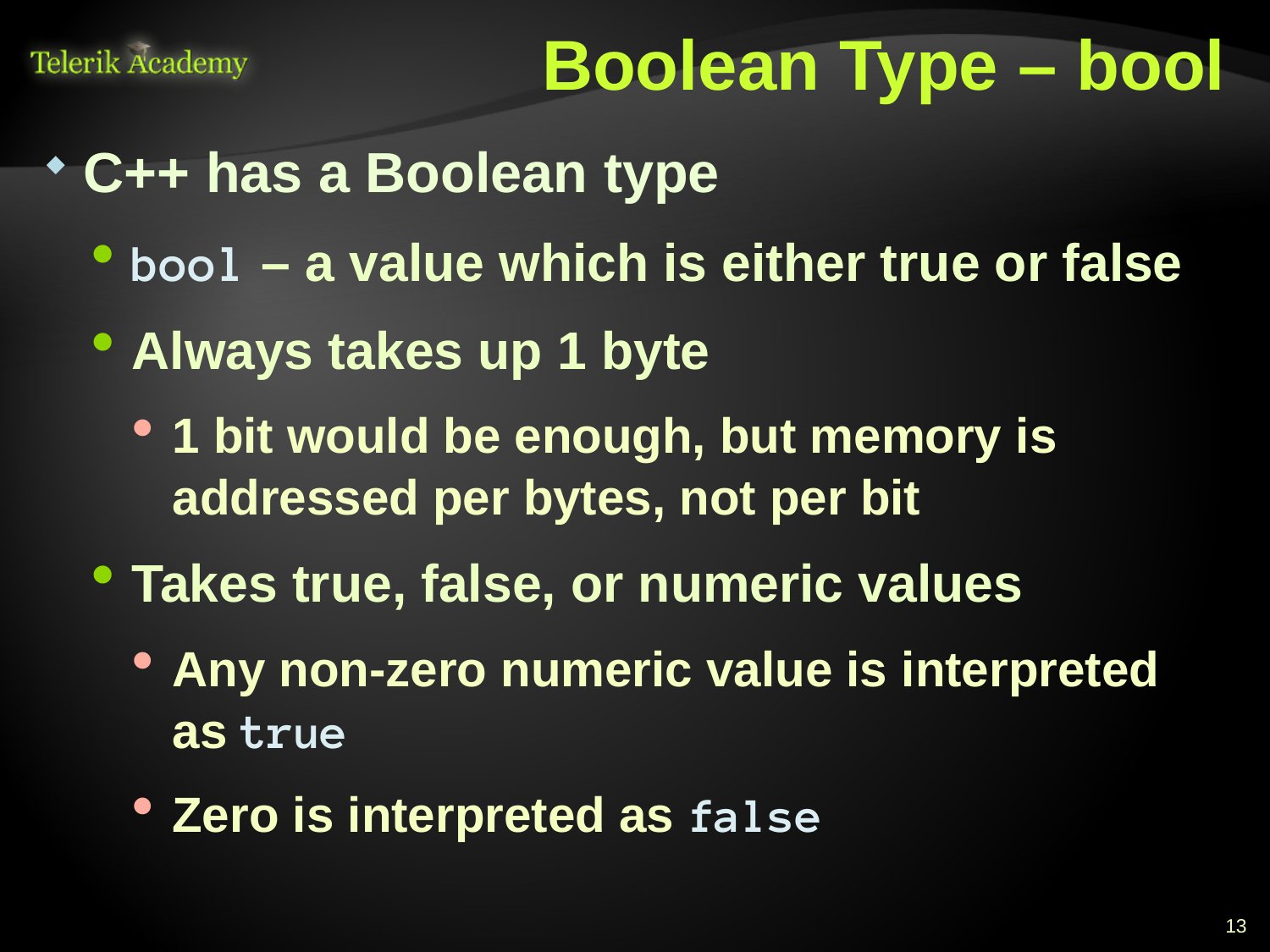

# Boolean Type – bool
C++ has a Boolean type
bool – a value which is either true or false
Always takes up 1 byte
1 bit would be enough, but memory is addressed per bytes, not per bit
Takes true, false, or numeric values
Any non-zero numeric value is interpreted as true
Zero is interpreted as false
13